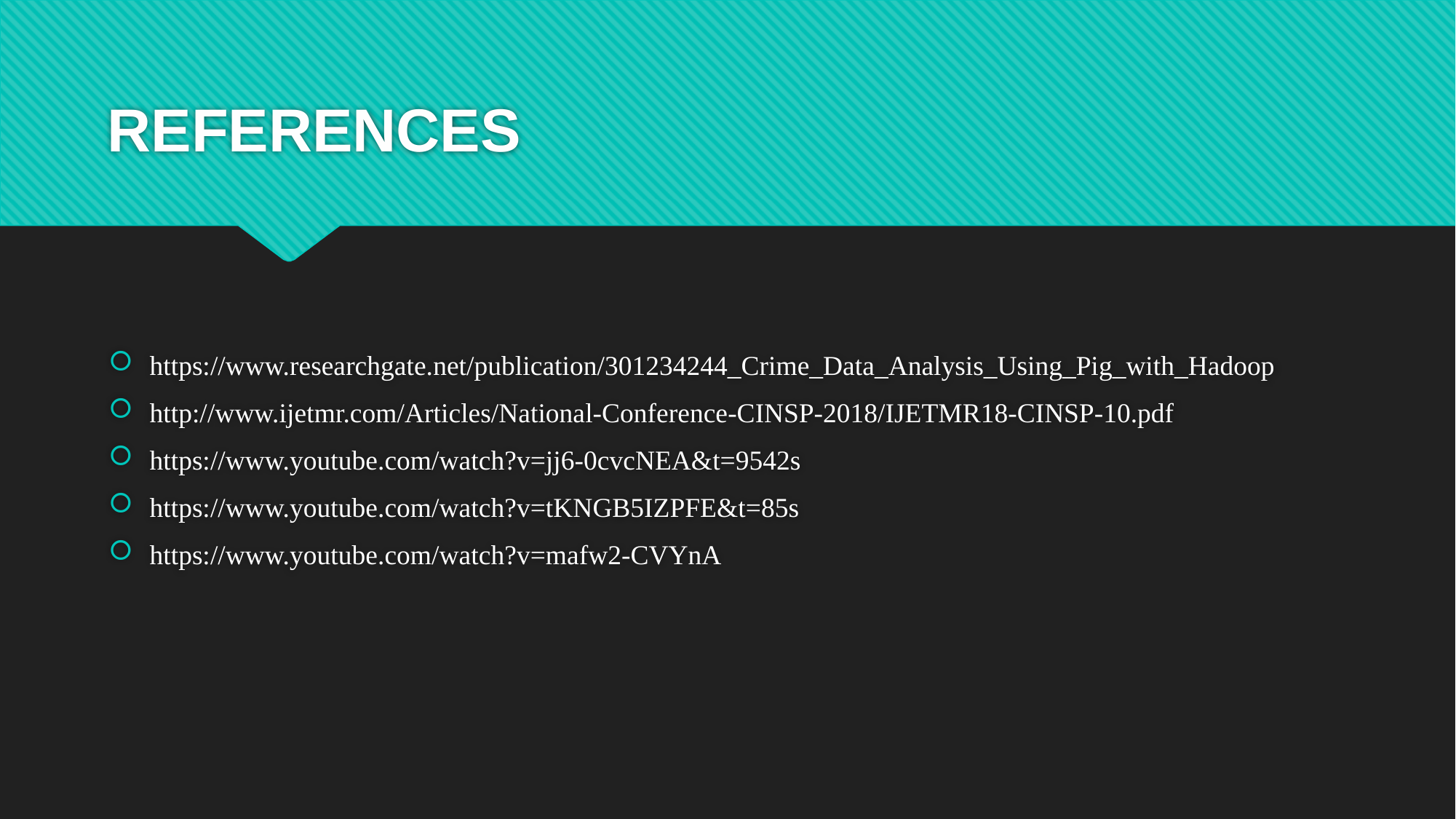

# REFERENCES
https://www.researchgate.net/publication/301234244_Crime_Data_Analysis_Using_Pig_with_Hadoop
http://www.ijetmr.com/Articles/National-Conference-CINSP-2018/IJETMR18-CINSP-10.pdf
https://www.youtube.com/watch?v=jj6-0cvcNEA&t=9542s
https://www.youtube.com/watch?v=tKNGB5IZPFE&t=85s
https://www.youtube.com/watch?v=mafw2-CVYnA